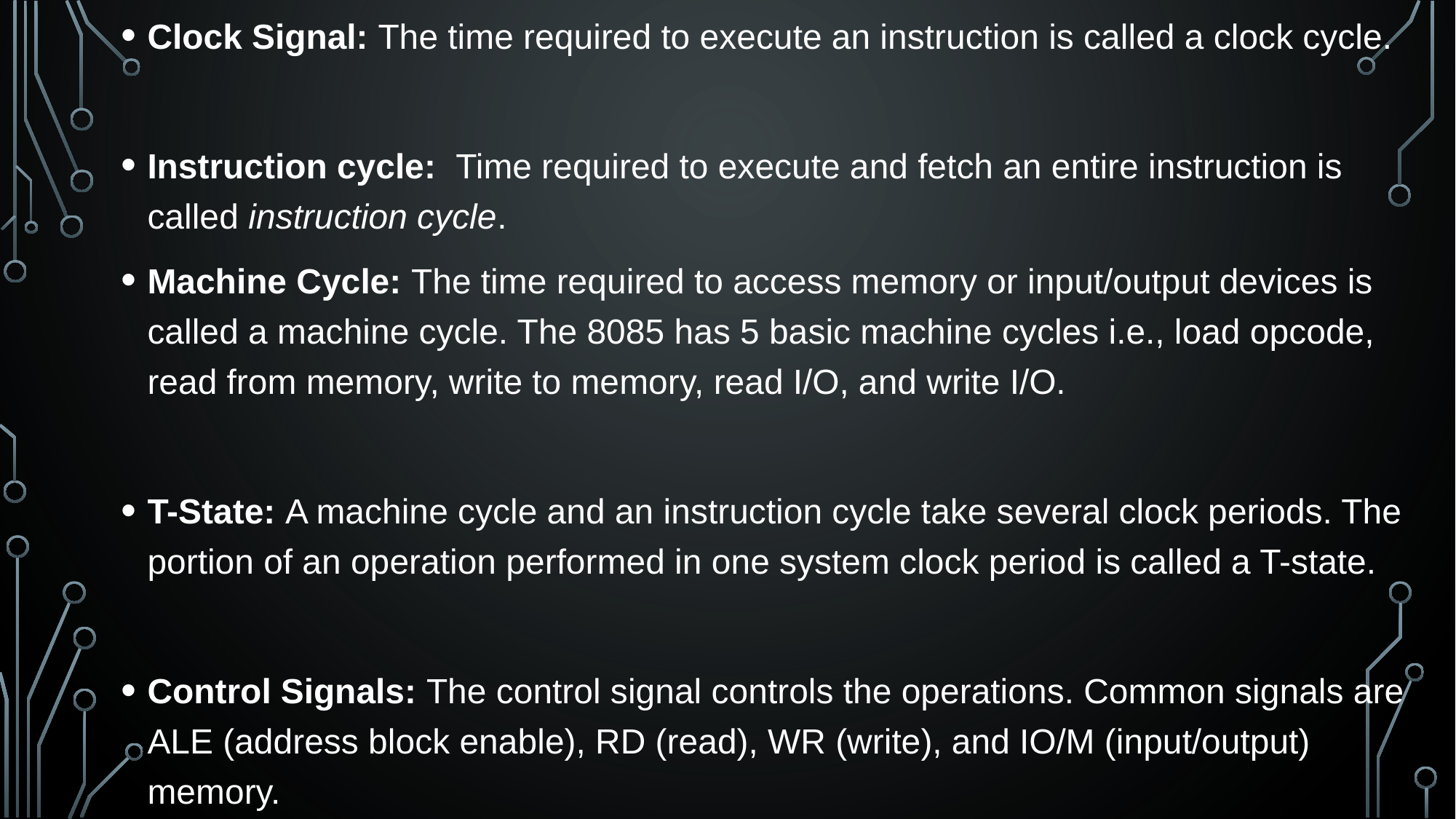

Clock Signal: The time required to execute an instruction is called a clock cycle.

Instruction cycle:  Time required to execute and fetch an entire instruction is called instruction cycle.
Machine Cycle: The time required to access memory or input/output devices is called a machine cycle. The 8085 has 5 basic machine cycles i.e., load opcode, read from memory, write to memory, read I/O, and write I/O.

T-State: A machine cycle and an instruction cycle take several clock periods. The portion of an operation performed in one system clock period is called a T-state.

Control Signals: The control signal controls the operations. Common signals are ALE (address block enable), RD (read), WR (write), and IO/M (input/output) memory.